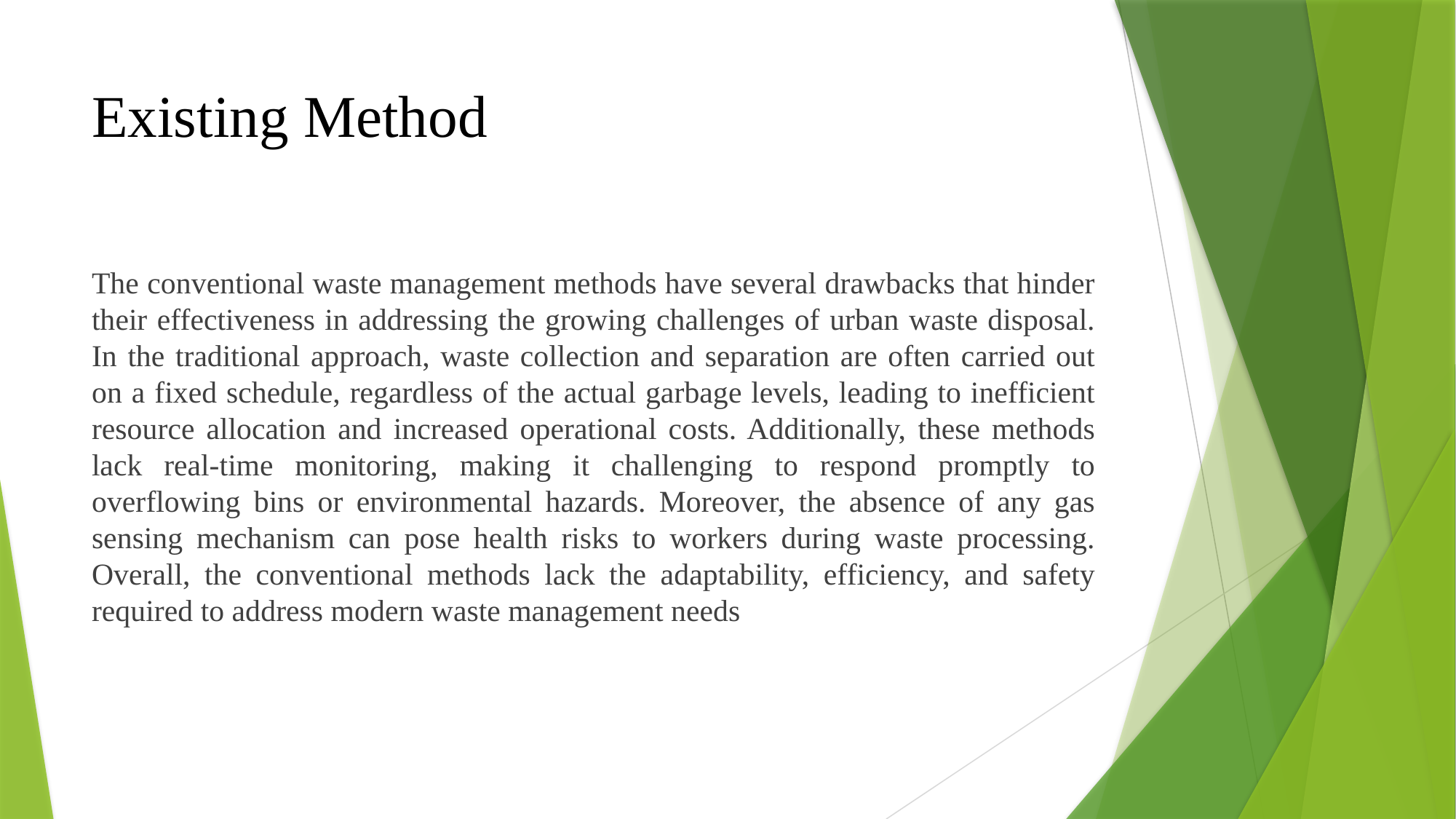

# Existing Method
The conventional waste management methods have several drawbacks that hinder their effectiveness in addressing the growing challenges of urban waste disposal. In the traditional approach, waste collection and separation are often carried out on a fixed schedule, regardless of the actual garbage levels, leading to inefficient resource allocation and increased operational costs. Additionally, these methods lack real-time monitoring, making it challenging to respond promptly to overflowing bins or environmental hazards. Moreover, the absence of any gas sensing mechanism can pose health risks to workers during waste processing. Overall, the conventional methods lack the adaptability, efficiency, and safety required to address modern waste management needs